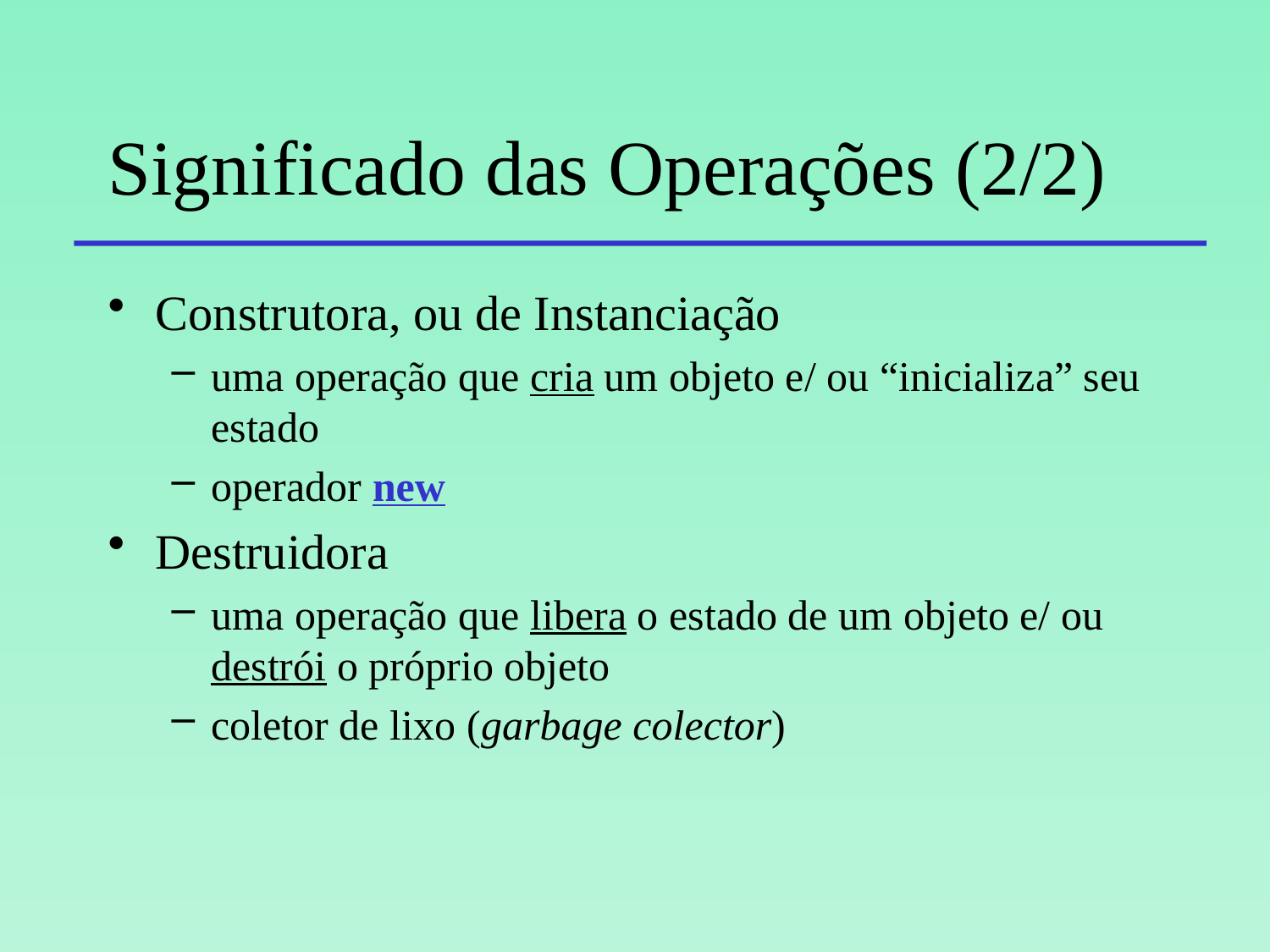

# Significado das Operações (2/2)

Construtora, ou de Instanciação
uma operação que cria um objeto e/ ou “inicializa” seu estado
operador new
Destruidora
uma operação que libera o estado de um objeto e/ ou destrói o próprio objeto
coletor de lixo (garbage colector)